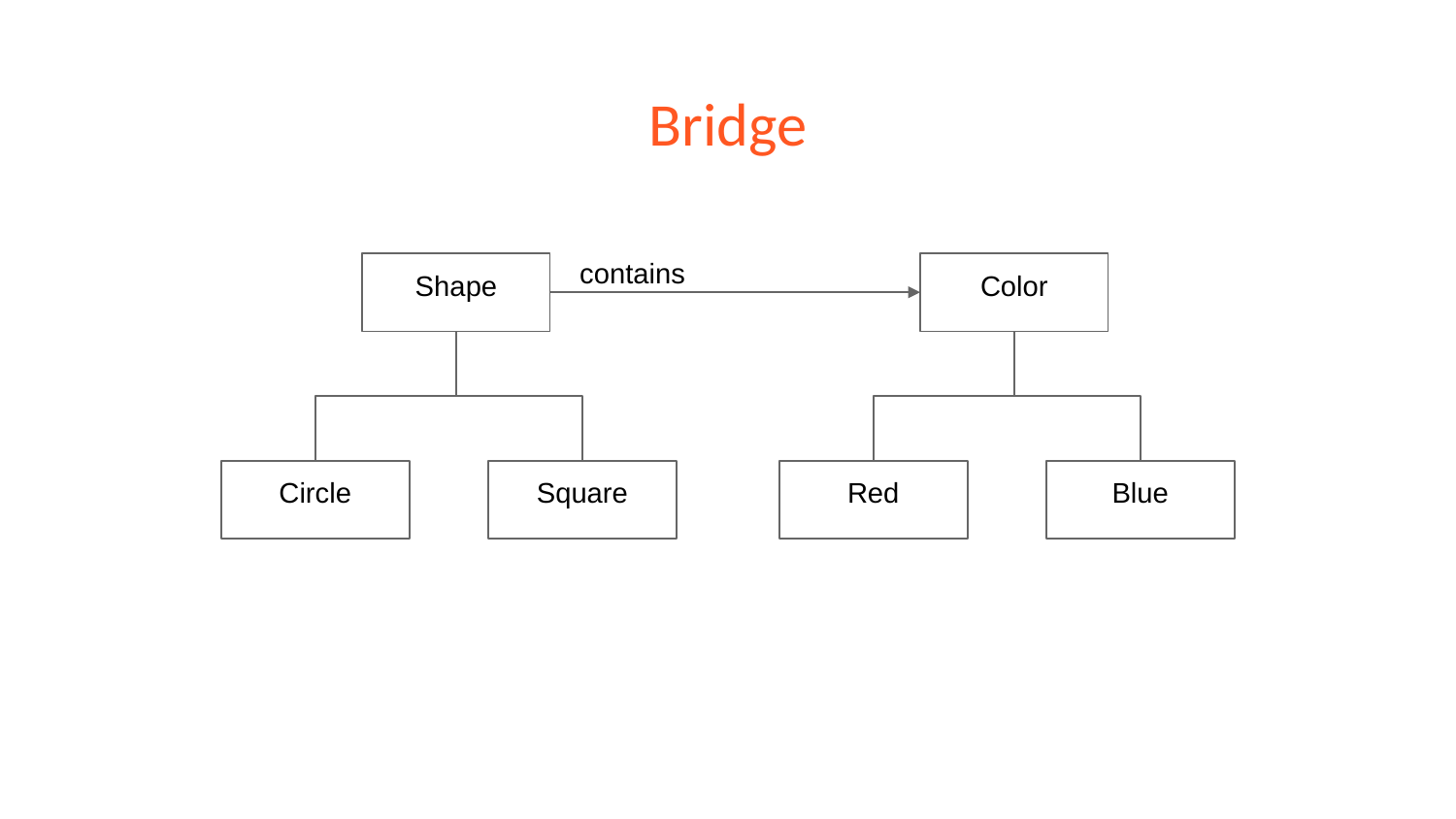

# Bridge
contains
Shape
Color
Circle
Square
Red
Blue